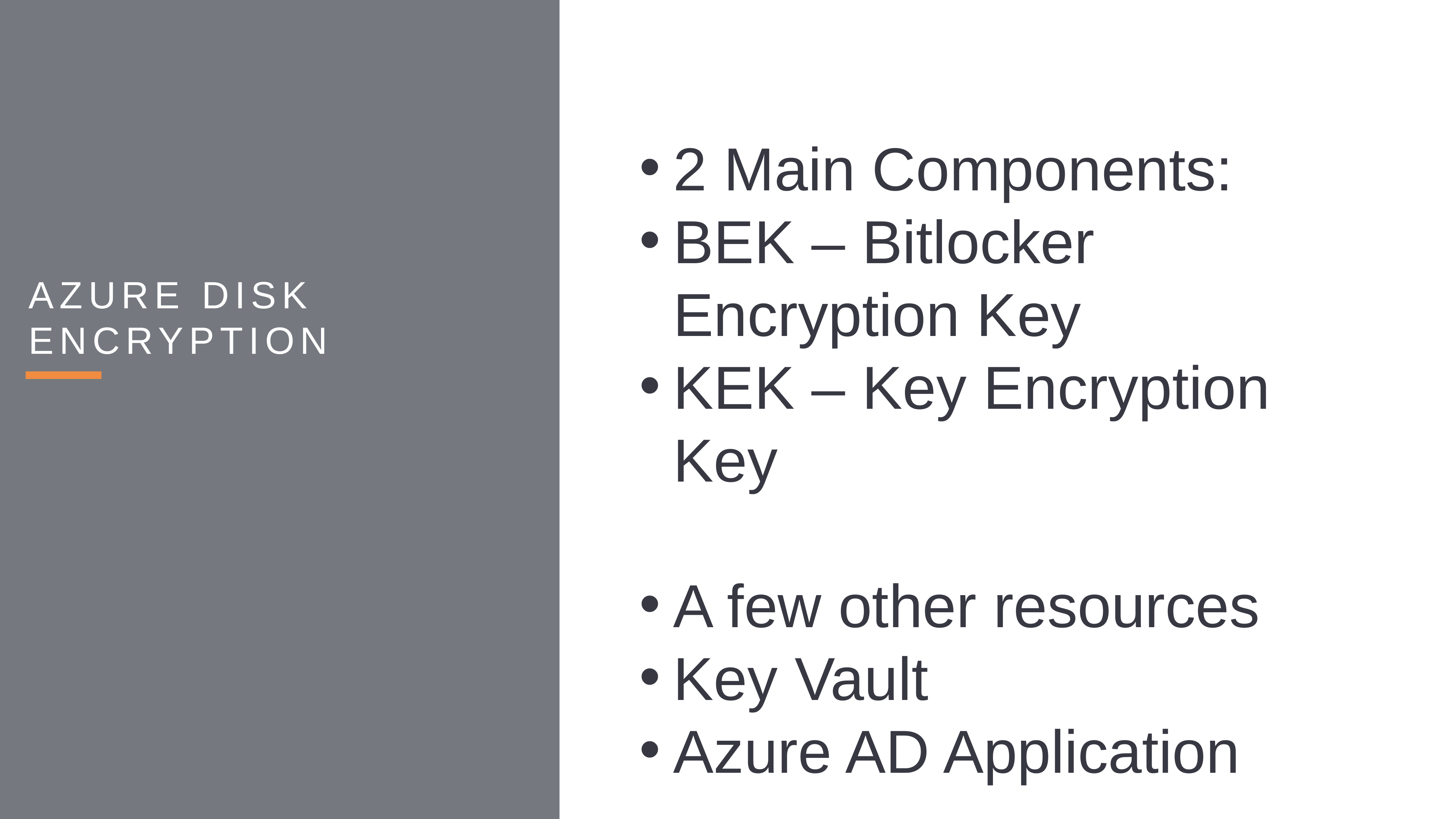

2 Main Components:
BEK – Bitlocker Encryption Key
KEK – Key Encryption Key

A few other resources
Key Vault
Azure AD Application
Azure Disk Encryption